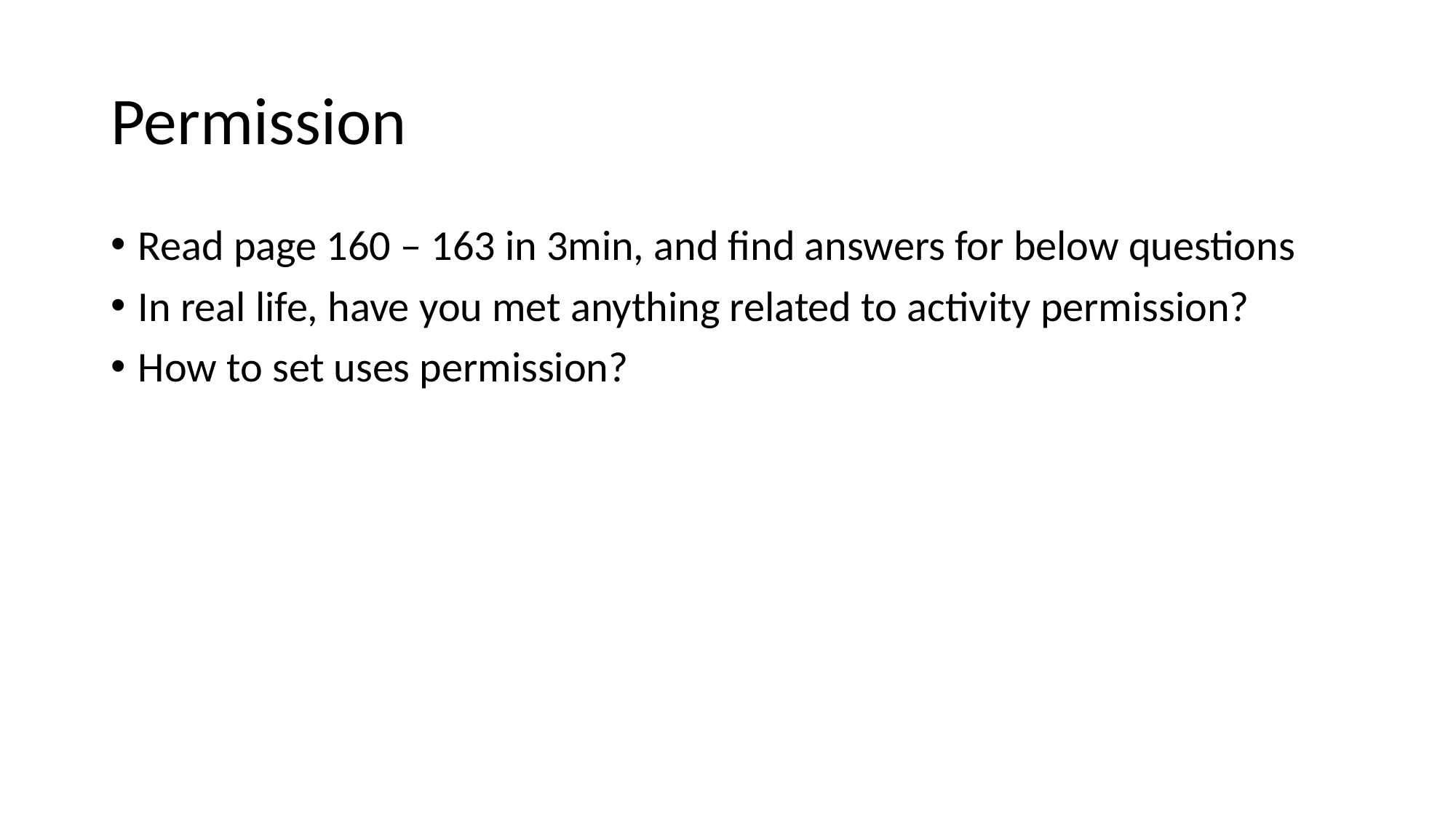

# Permission
Read page 160 – 163 in 3min, and find answers for below questions
In real life, have you met anything related to activity permission?
How to set uses permission?